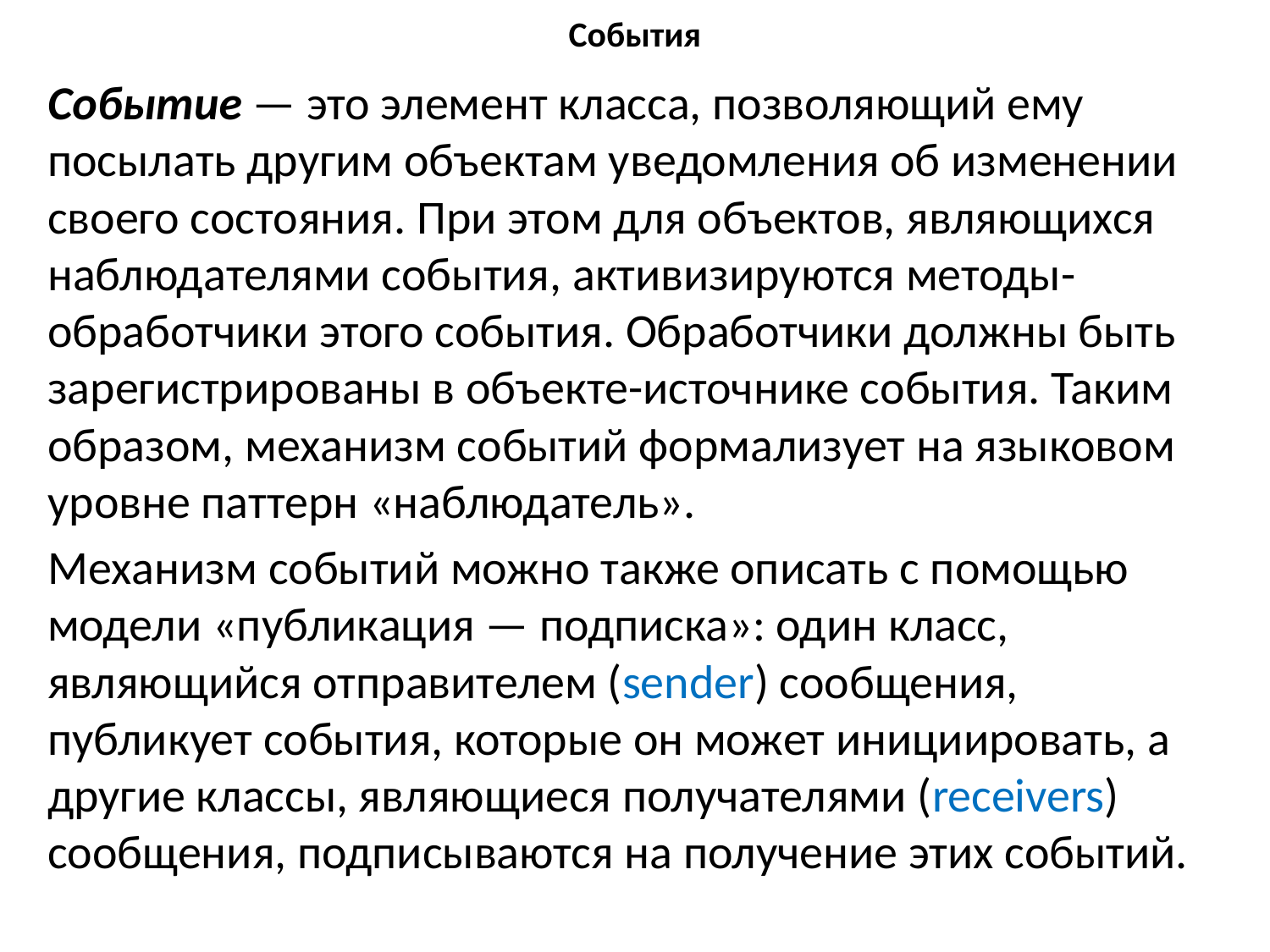

# События
Событие — это элемент класса, позволяющий ему посылать другим объектам уведомления об изменении своего состояния. При этом для объектов, являющихся наблюдателями события, активизируются методы-обработчики этого события. Обработчики должны быть зарегистрированы в объекте-источнике события. Таким образом, механизм событий формализует на языковом уровне паттерн «наблюдатель».
Механизм событий можно также описать с помощью модели «публикация — подписка»: один класс, являющийся отправителем (sender) сообщения, публикует события, которые он может инициировать, а другие классы, являющиеся получателями (receivers) сообщения, подписываются на получение этих событий.